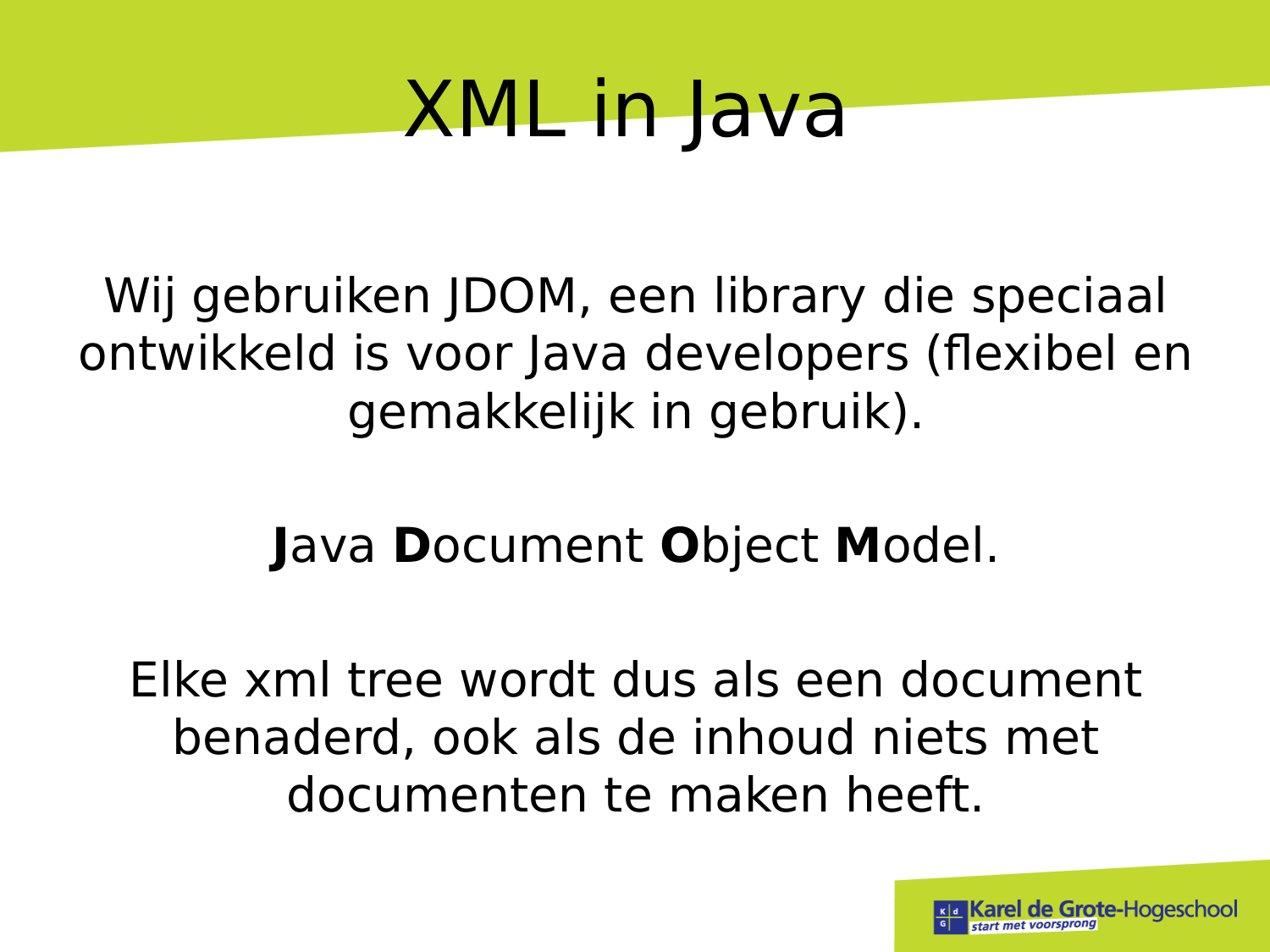

# XML in Java

Wij gebruiken JDOM, een library die speciaal ontwikkeld is voor Java developers (flexibel en gemakkelijk in gebruik).

Java Document Object Model.

Elke xml tree wordt dus als een document benaderd, ook als de inhoud niets met documenten te maken heeft.